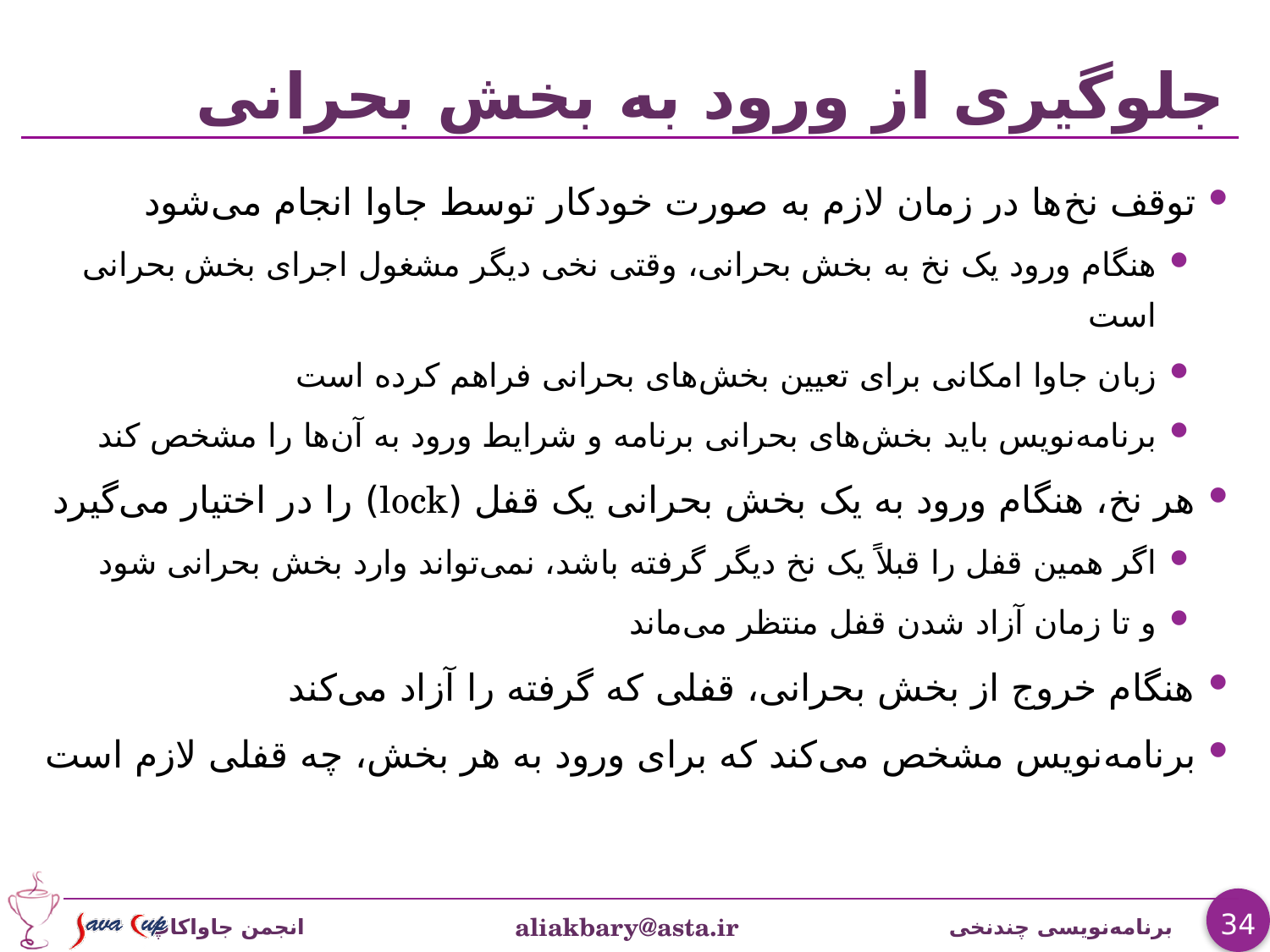

# جلوگیری از ورود به بخش بحرانی
توقف نخ‌ها در زمان لازم به صورت خودکار توسط جاوا انجام می‌شود
هنگام ورود یک نخ به بخش بحرانی، وقتی نخی دیگر مشغول اجرای بخش بحرانی است
زبان جاوا امکانی برای تعیین بخش‌های بحرانی فراهم کرده است
برنامه‌نویس باید بخش‌های بحرانی برنامه و شرايط ورود به آن‌ها را مشخص کند
هر نخ، هنگام ورود به یک بخش بحرانی یک قفل (lock) را در اختیار می‌گیرد
اگر همین قفل را قبلاً یک نخ دیگر گرفته باشد، نمی‌تواند وارد بخش بحرانی شود
و تا زمان آزاد شدن قفل منتظر می‌ماند
هنگام خروج از بخش بحرانی، قفلی که گرفته را آزاد می‌کند
برنامه‌نویس مشخص می‌کند که برای ورود به هر بخش، چه قفلی لازم است